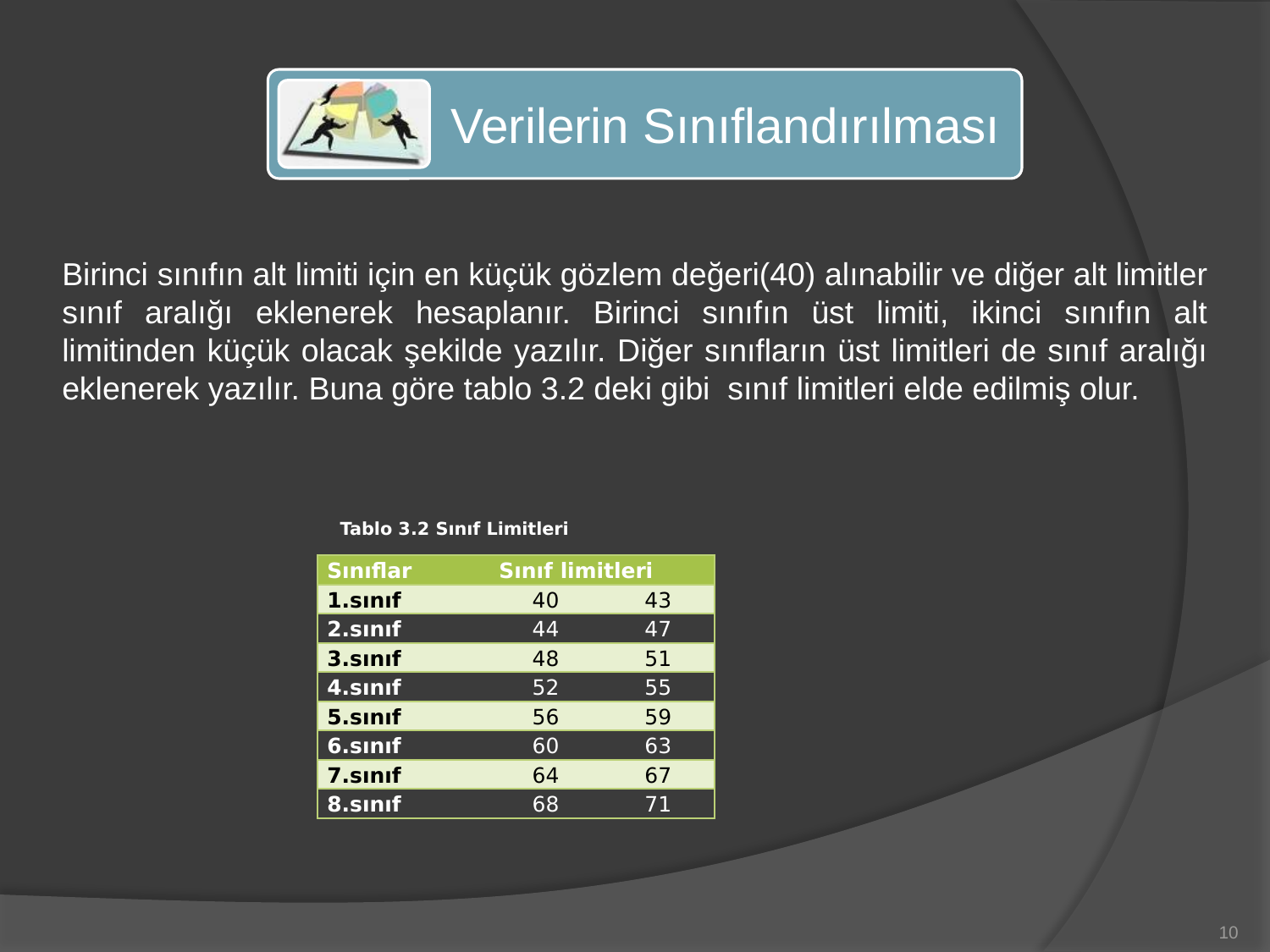

Verilerin Sınıflandırılması
Birinci sınıfın alt limiti için en küçük gözlem değeri(40) alınabilir ve diğer alt limitler sınıf aralığı eklenerek hesaplanır. Birinci sınıfın üst limiti, ikinci sınıfın alt limitinden küçük olacak şekilde yazılır. Diğer sınıfların üst limitleri de sınıf aralığı eklenerek yazılır. Buna göre tablo 3.2 deki gibi  sınıf limitleri elde edilmiş olur.
Tablo 3.2 Sınıf Limitleri
| Sınıflar | Sınıf limitleri |  |
| --- | --- | --- |
| 1.sınıf | 40 | 43 |
| 2.sınıf | 44 | 47 |
| 3.sınıf | 48 | 51 |
| 4.sınıf | 52 | 55 |
| 5.sınıf | 56 | 59 |
| 6.sınıf | 60 | 63 |
| 7.sınıf | 64 | 67 |
| 8.sınıf | 68 | 71 |
10